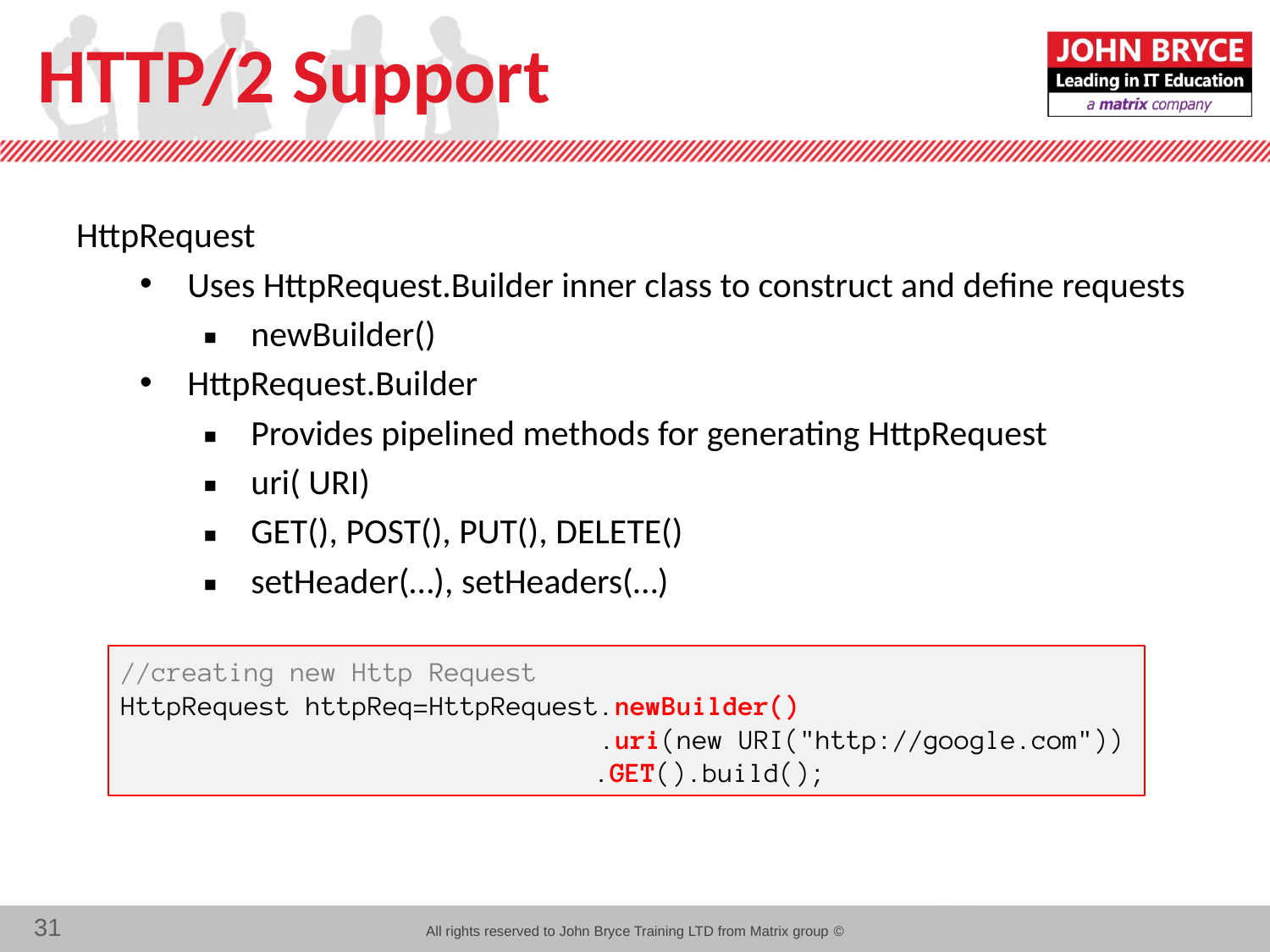

# HTTP/2 Support
HttpRequest
Uses HttpRequest.Builder inner class to construct and define requests
newBuilder()
HttpRequest.Builder
Provides pipelined methods for generating HttpRequest
uri( URI)
GET(), POST(), PUT(), DELETE()
setHeader(…), setHeaders(…)

//creating new Http Request
HttpRequest httpReq=HttpRequest.newBuilder()
                               .uri(new URI("http://google.com"))
			      .GET().build();